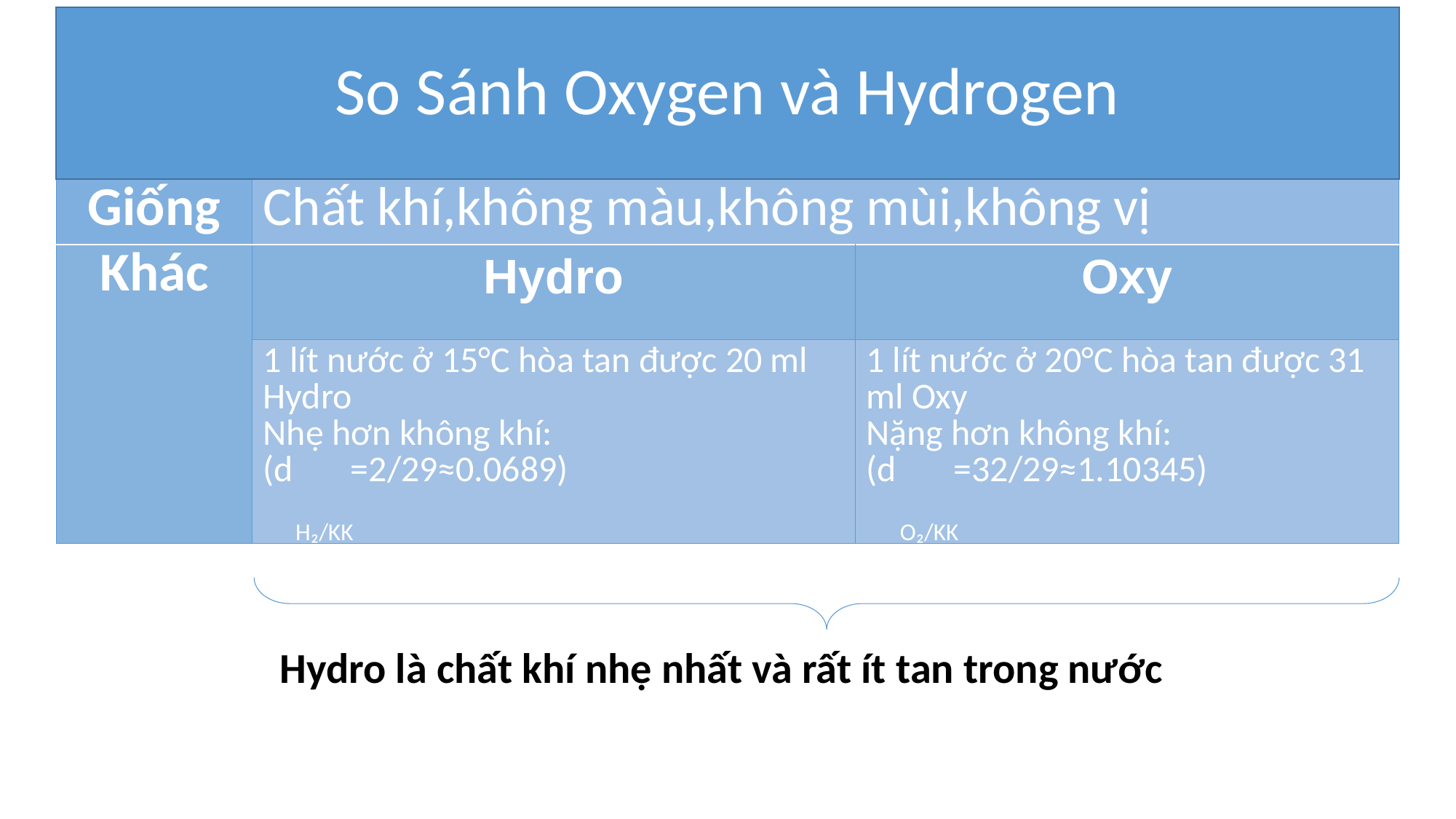

# So Sánh Oxygen và Hydrogen

| Giống | Chất khí,không màu,không mùi,không vị |  |
| --- | --- | --- |
| Khác | Hydro | Oxy |
|  | 1 lít nước ở 15°C hòa tan được 20 ml Hydro Nhẹ hơn không khí: (d =2/29≈0.0689) | 1 lít nước ở 20°C hòa tan được 31 ml Oxy Nặng hơn không khí: (d =32/29≈1.10345) |
H₂/KK
O₂/KK
Hydro là chất khí nhẹ nhất và rất ít tan trong nước